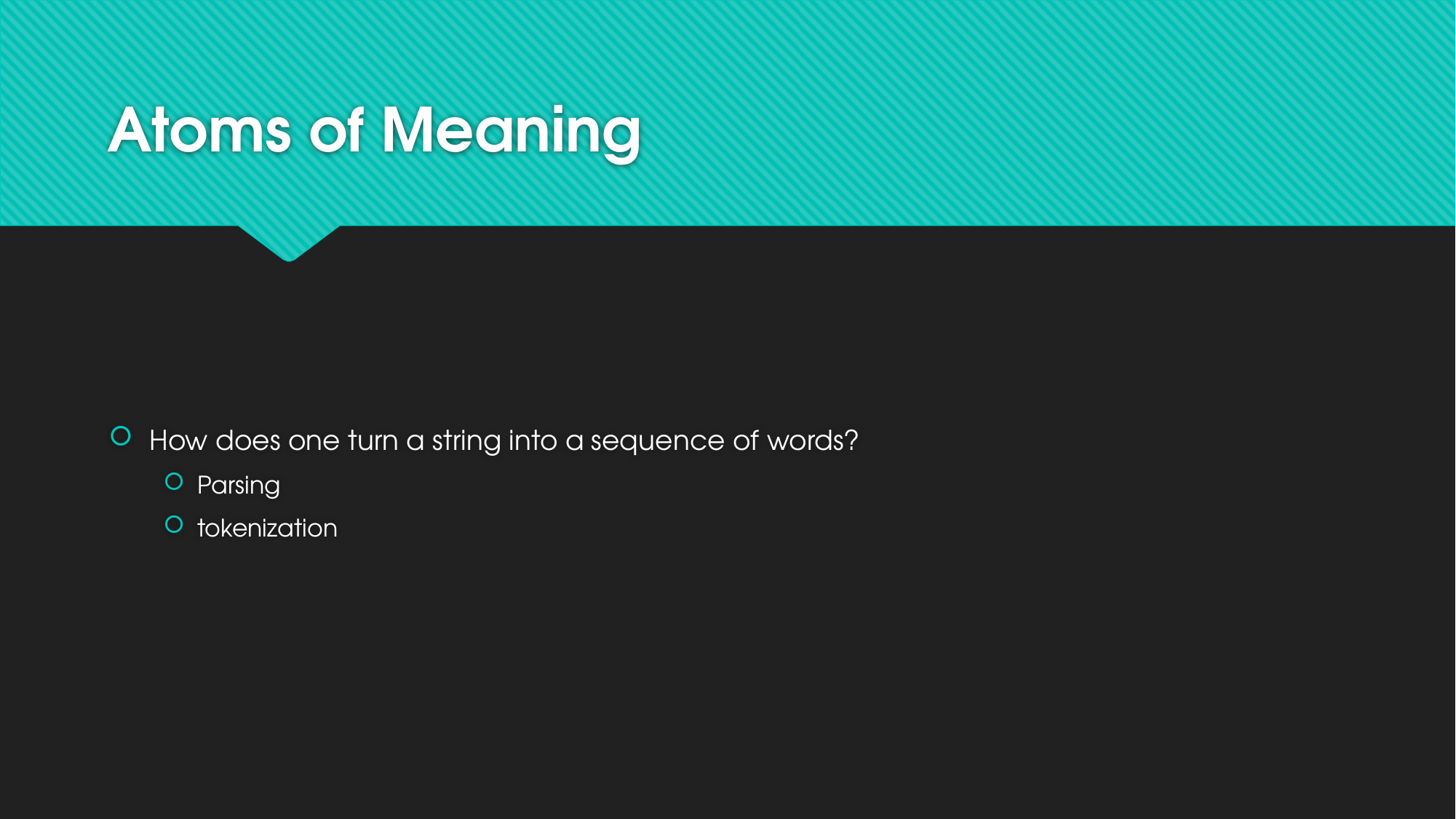

# Atoms of Meaning
How does one turn a string into a sequence of words?
Parsing
tokenization